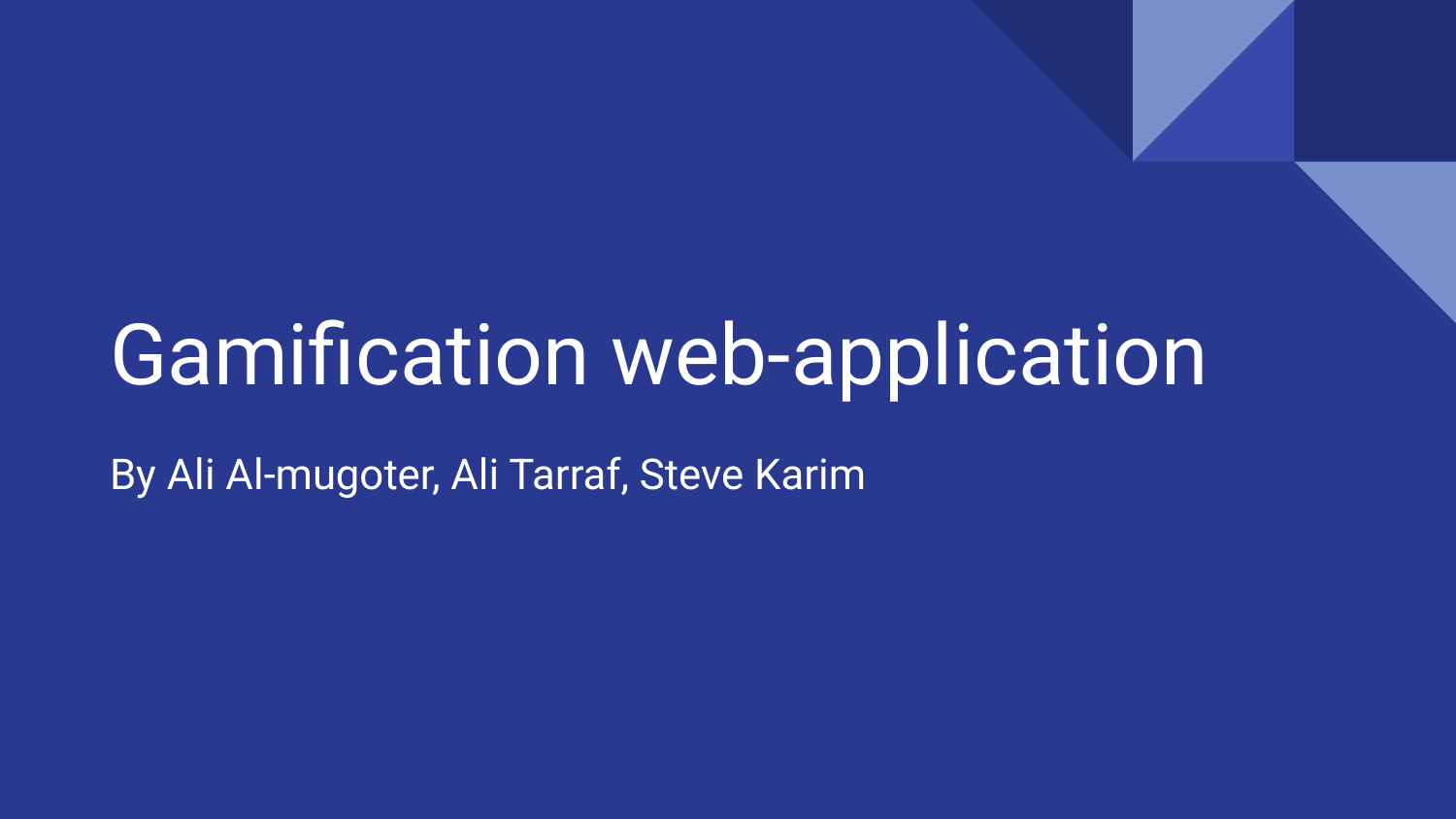

# Gamification web-application
By Ali Al-mugoter, Ali Tarraf, Steve Karim